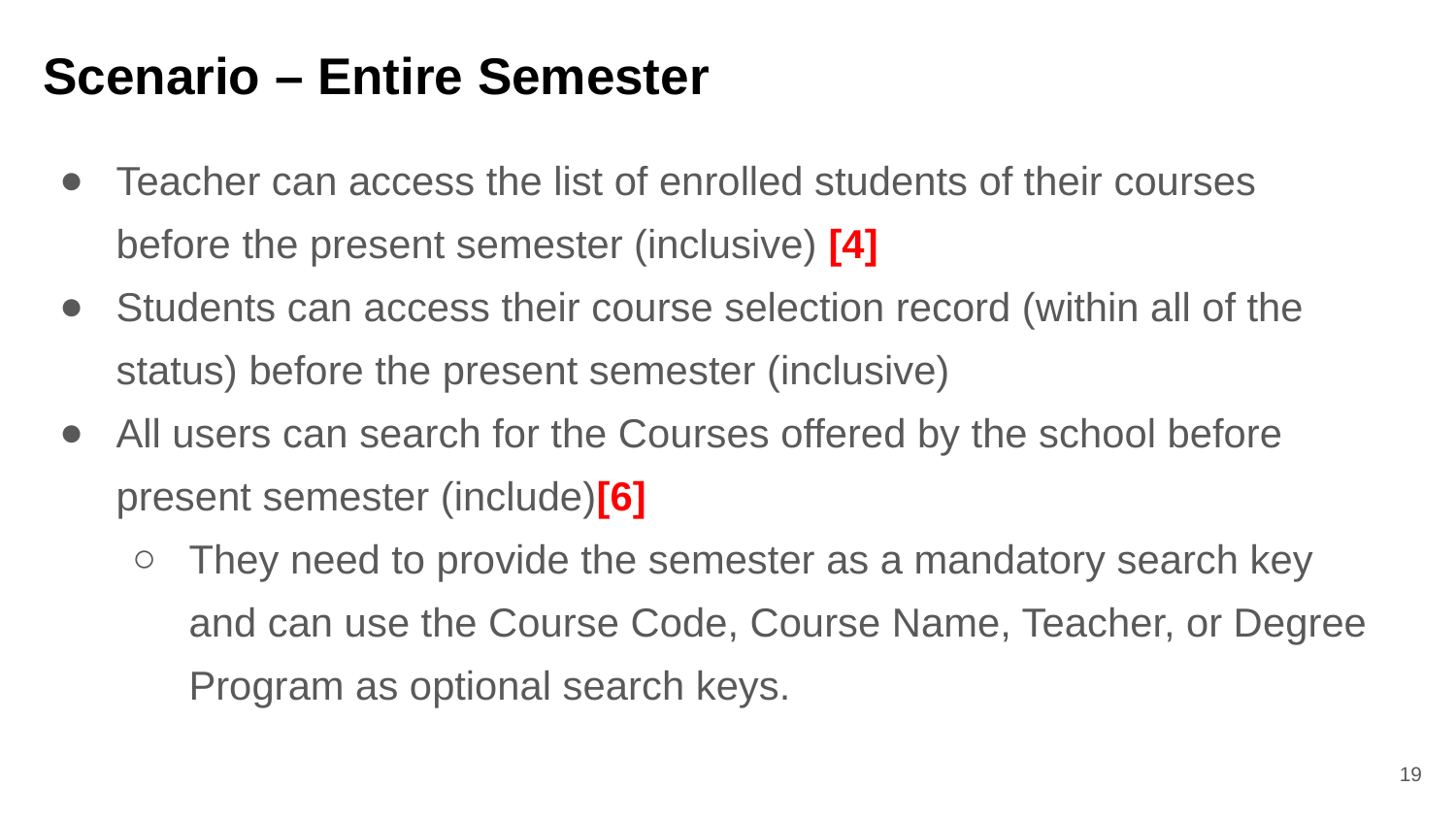

# Scenario – Entire Semester
Teacher can access the list of enrolled students of their courses before the present semester (inclusive) [4]
Students can access their course selection record (within all of the status) before the present semester (inclusive)
All users can search for the Courses offered by the school before present semester (include)[6]
They need to provide the semester as a mandatory search key and can use the Course Code, Course Name, Teacher, or Degree Program as optional search keys.
19